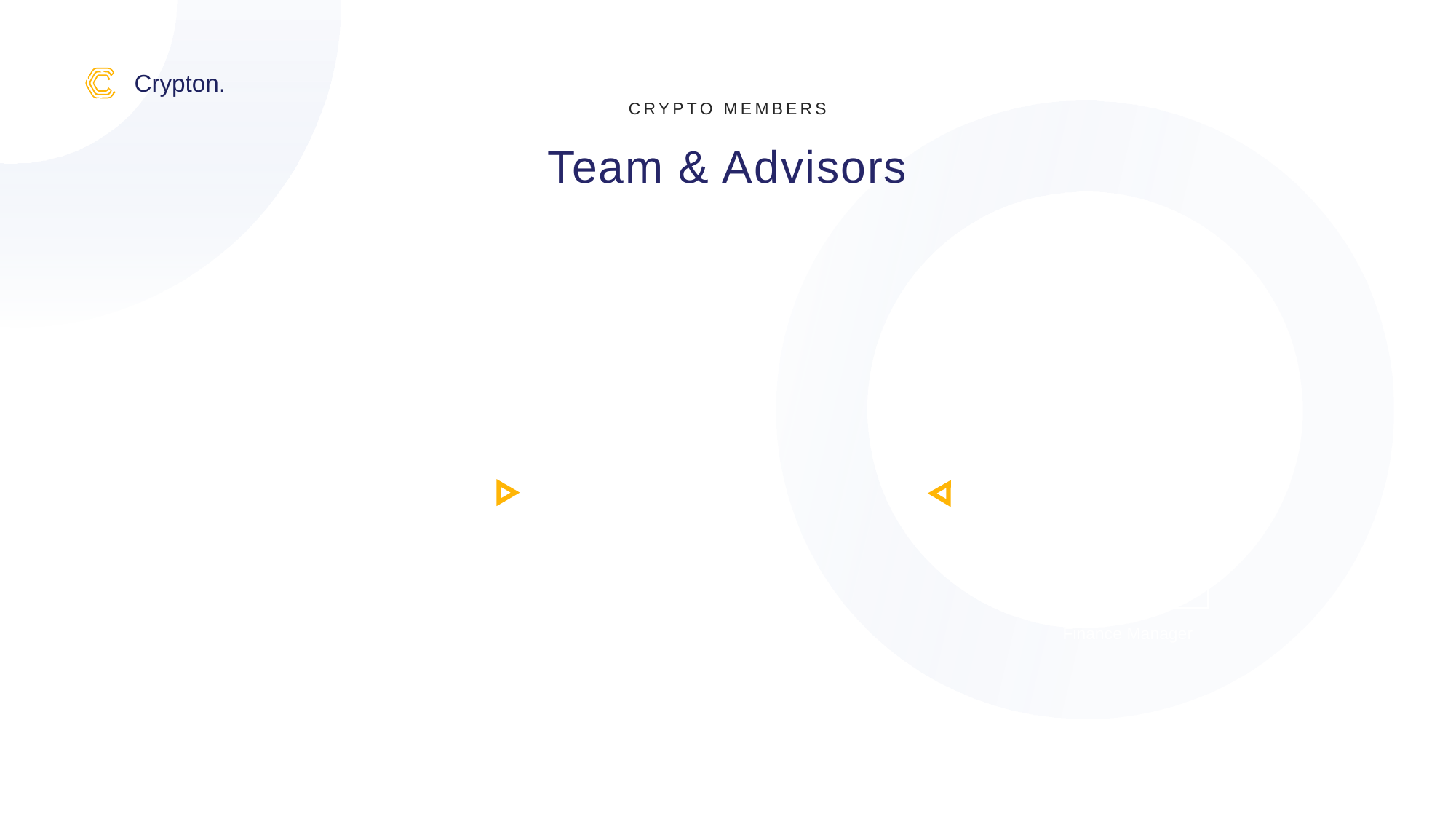

Crypton.

CRYPTO MEMBERS
Team & Advisors

RUTH LOPEZ
MARIA RAMIREZ
DAVID RENDA
Finance Manager
Accounting
Lead Engineer